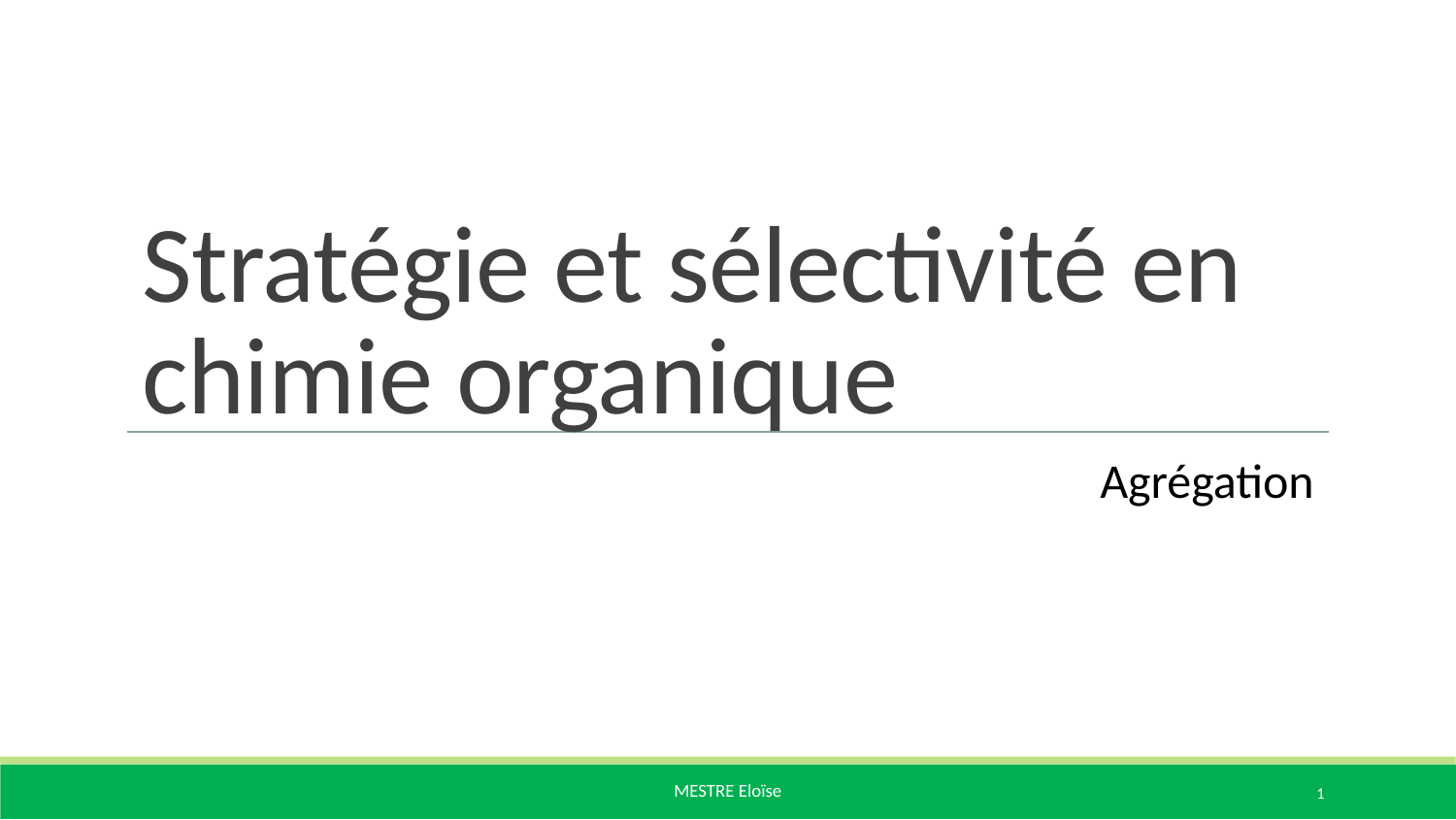

# Stratégie et sélectivité en chimie organique
Agrégation
1